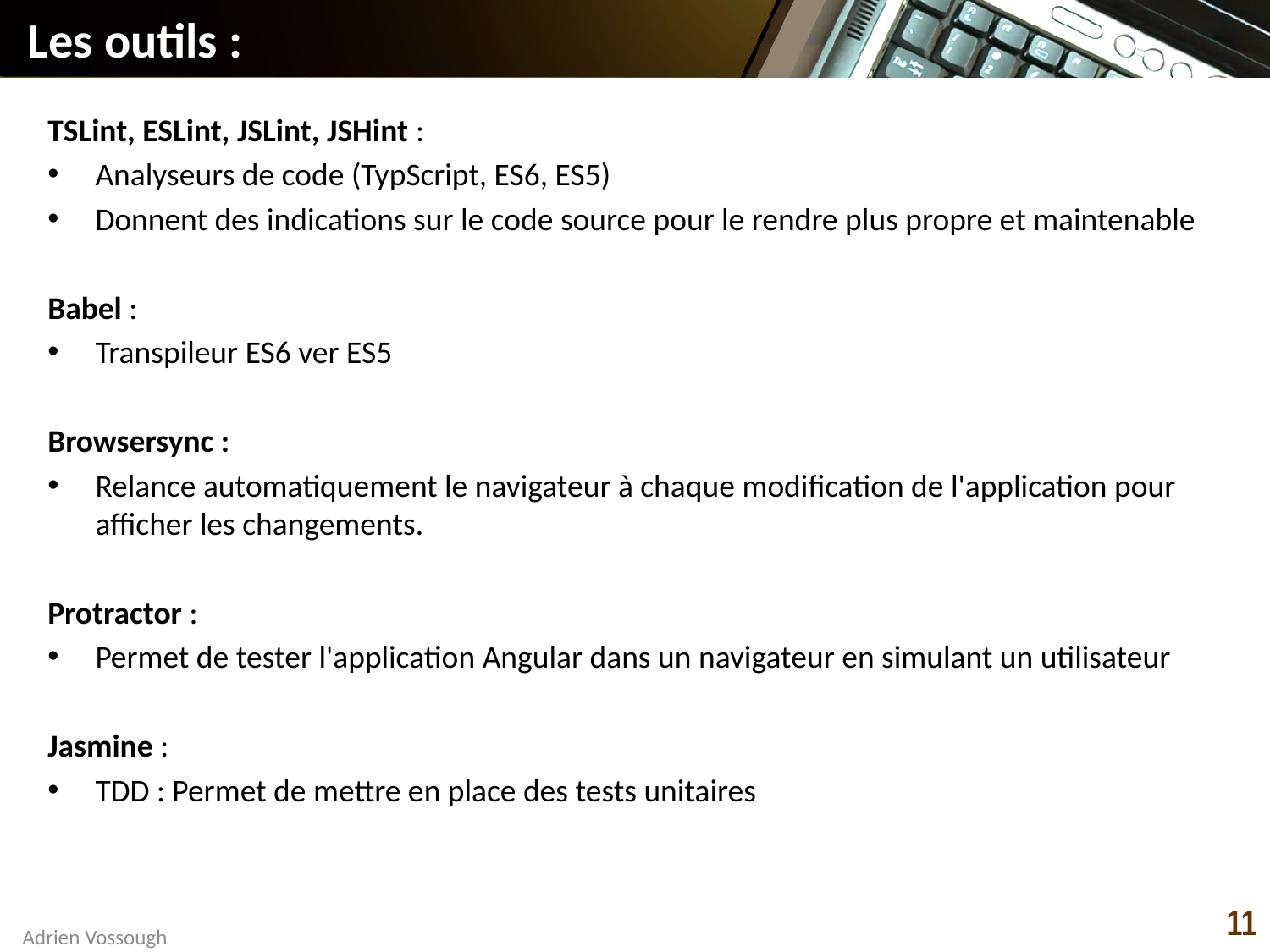

# Les outils :
TSLint, ESLint, JSLint, JSHint :
Analyseurs de code (TypScript, ES6, ES5)
Donnent des indications sur le code source pour le rendre plus propre et maintenable

Babel :
Transpileur ES6 ver ES5

Browsersync :
Relance automatiquement le navigateur à chaque modification de l'application pour afficher les changements.

Protractor :
Permet de tester l'application Angular dans un navigateur en simulant un utilisateur

Jasmine :
TDD : Permet de mettre en place des tests unitaires
11
Adrien Vossough